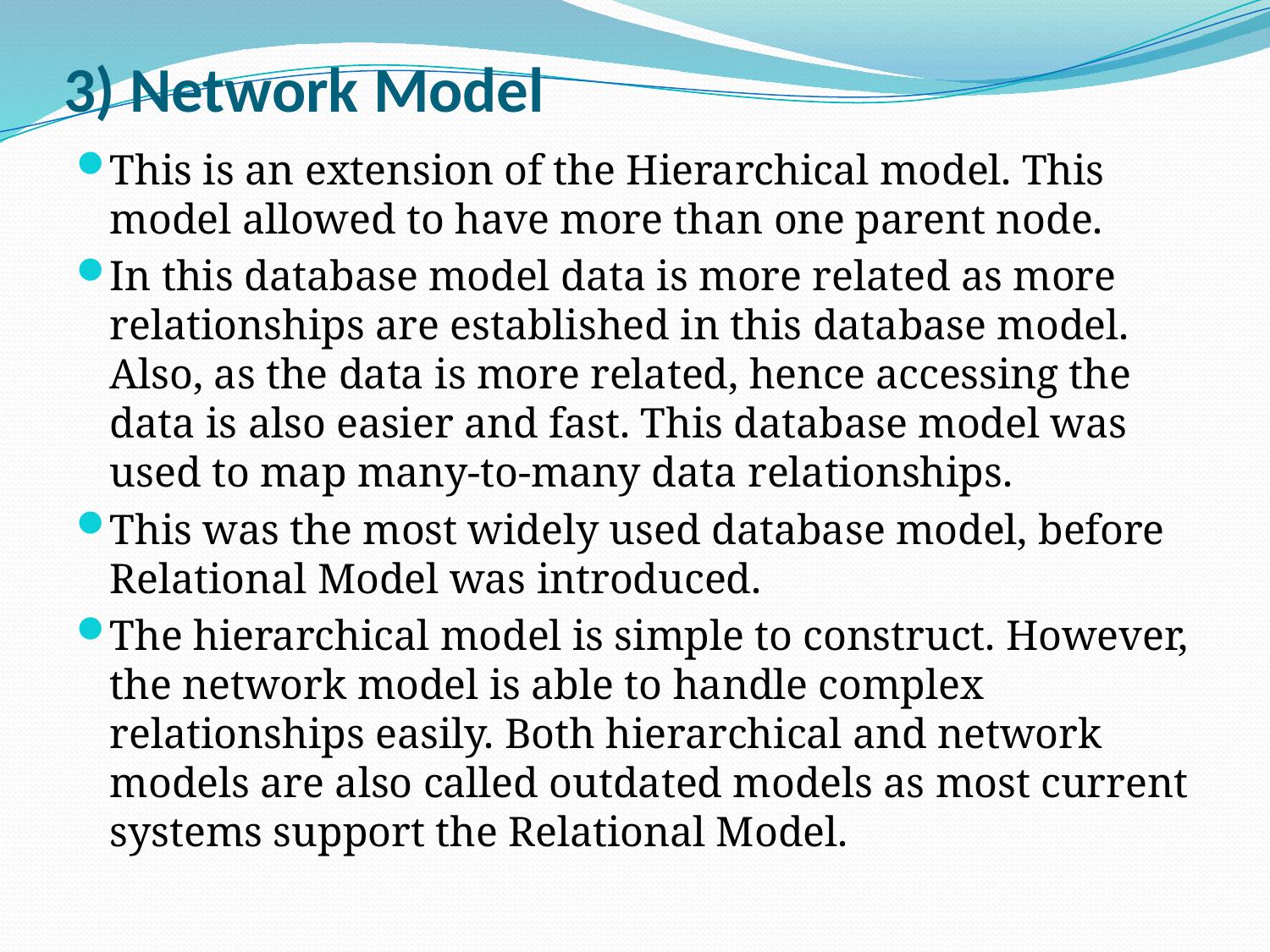

# 3) Network Model
This is an extension of the Hierarchical model. This model allowed to have more than one parent node.
In this database model data is more related as more relationships are established in this database model. Also, as the data is more related, hence accessing the data is also easier and fast. This database model was used to map many-to-many data relationships.
This was the most widely used database model, before Relational Model was introduced.
The hierarchical model is simple to construct. However, the network model is able to handle complex relationships easily. Both hierarchical and network models are also called outdated models as most current systems support the Relational Model.